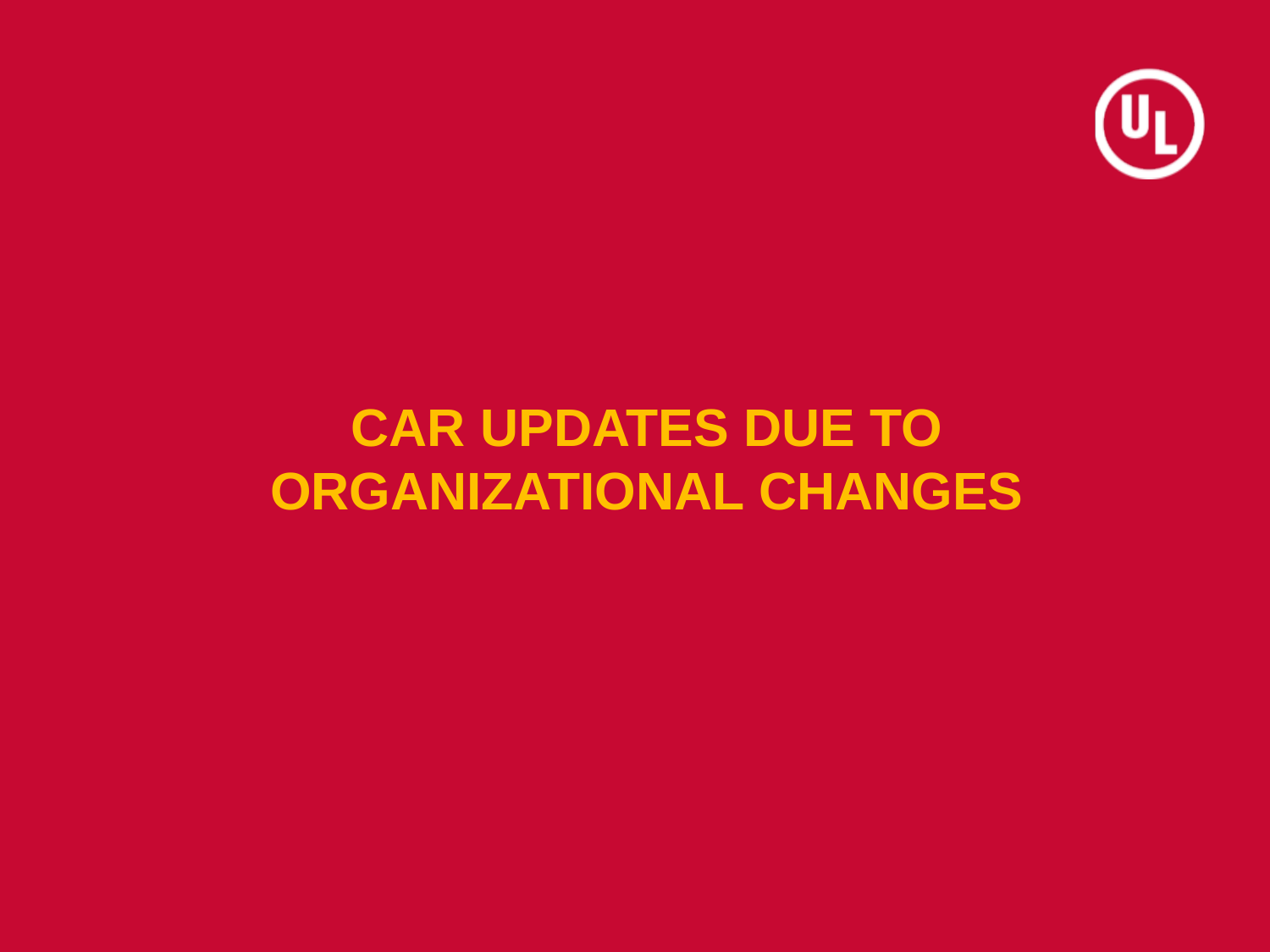

# CAR UPDATES DUE TO ORGANIZATIONAL CHANGES